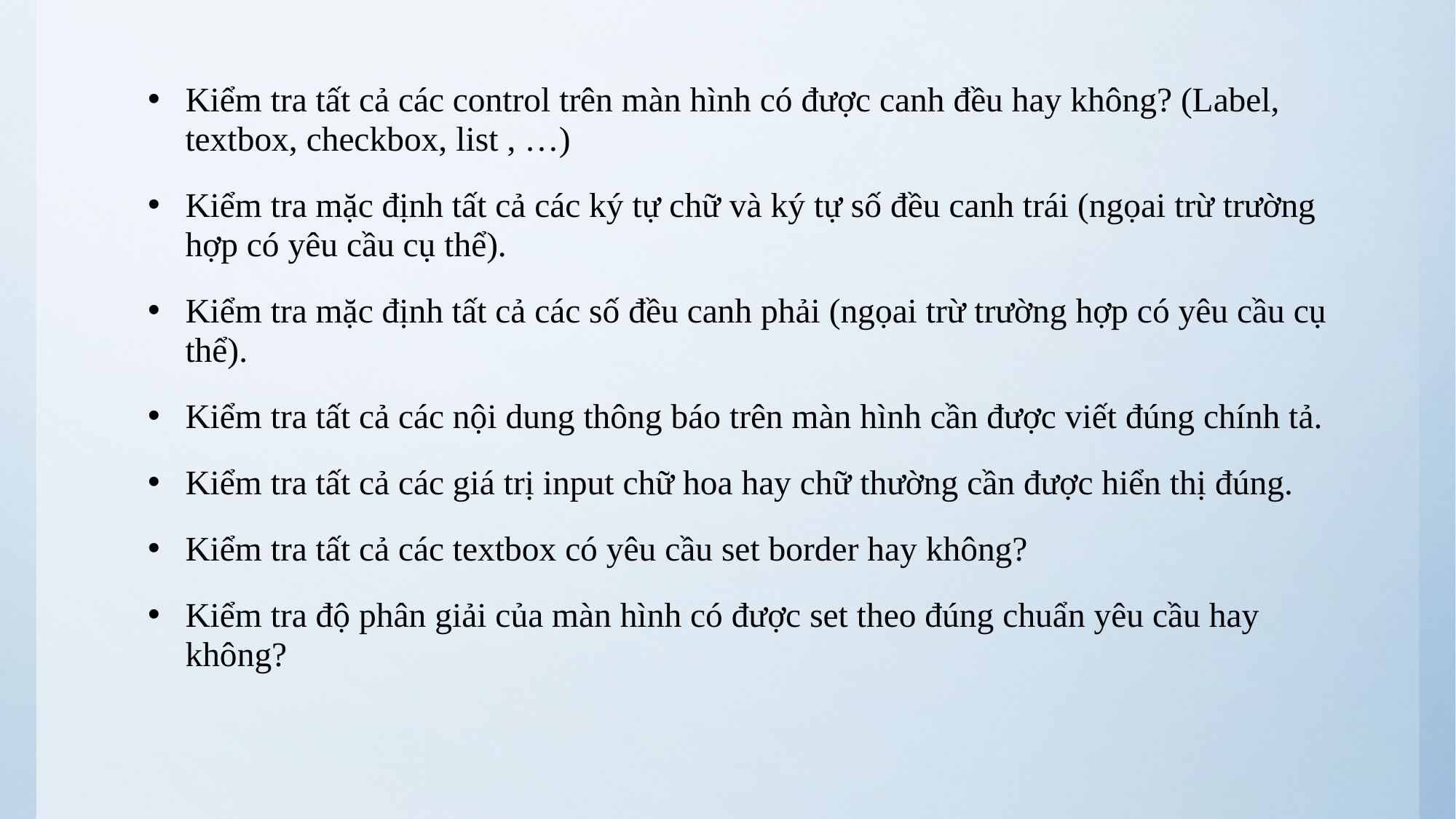

Kiểm tra tất cả các control trên màn hình có được canh đều hay không? (Label, textbox, checkbox, list , …)
Kiểm tra mặc định tất cả các ký tự chữ và ký tự số đều canh trái (ngọai trừ trường hợp có yêu cầu cụ thể).
Kiểm tra mặc định tất cả các số đều canh phải (ngọai trừ trường hợp có yêu cầu cụ thể).
Kiểm tra tất cả các nội dung thông báo trên màn hình cần được viết đúng chính tả.
Kiểm tra tất cả các giá trị input chữ hoa hay chữ thường cần được hiển thị đúng.
Kiểm tra tất cả các textbox có yêu cầu set border hay không?
Kiểm tra độ phân giải của màn hình có được set theo đúng chuẩn yêu cầu hay không?